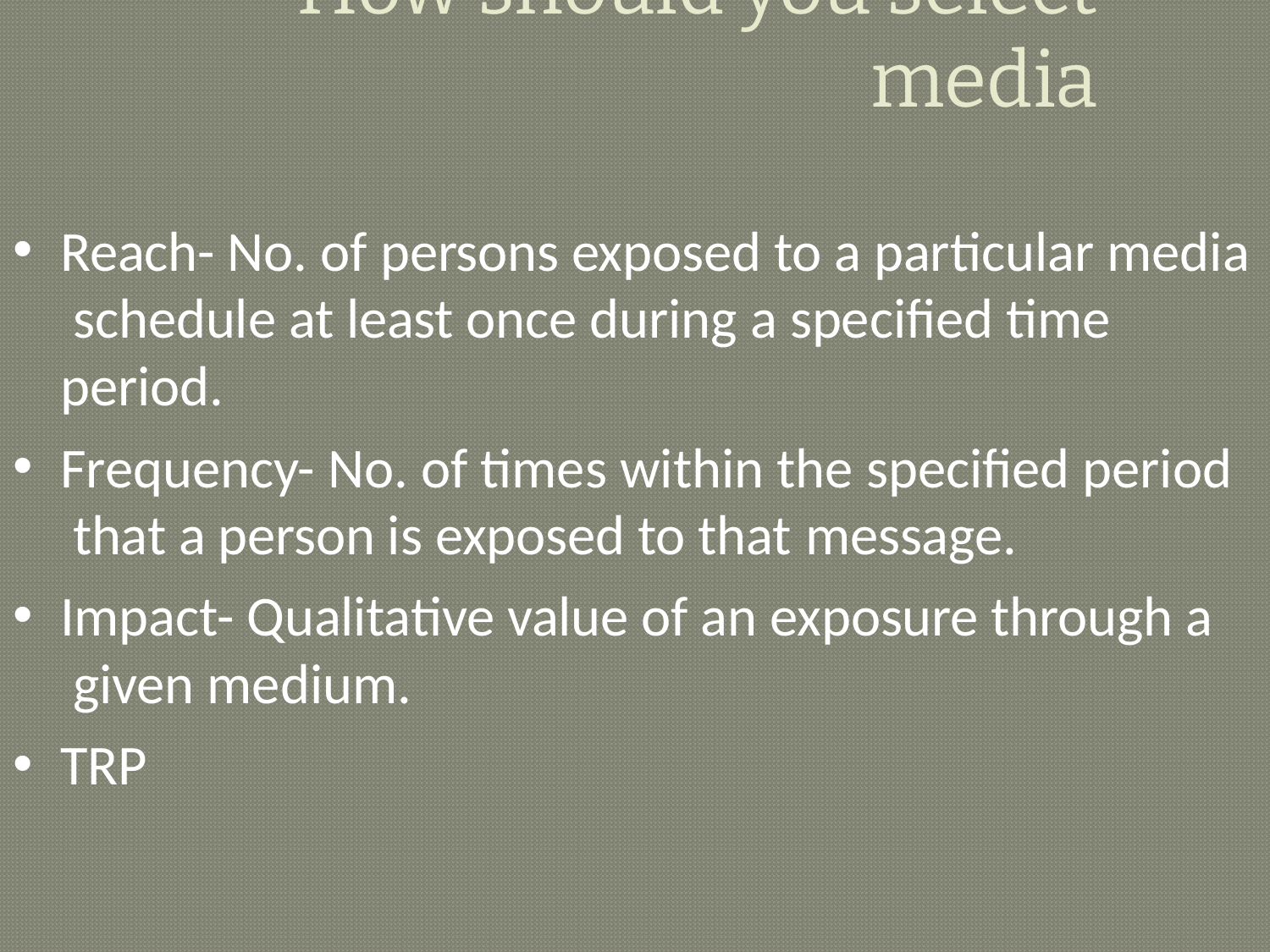

# How should you select media
Reach- No. of persons exposed to a particular media  schedule at least once during a specified time  period.
Frequency- No. of times within the specified period  that a person is exposed to that message.
Impact- Qualitative value of an exposure through a  given medium.
TRP